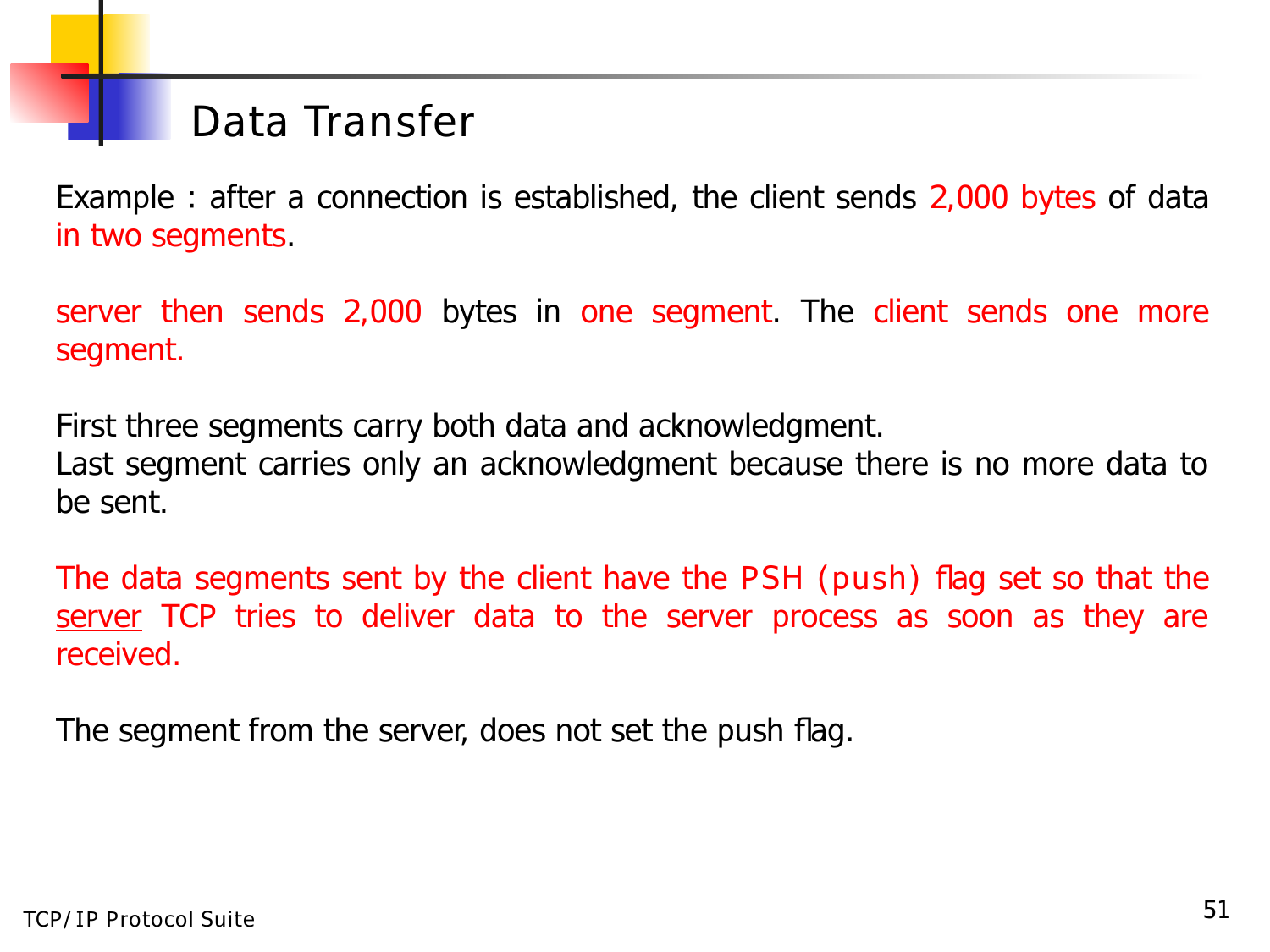

Data Transfer
Example : after a connection is established, the client sends 2,000 bytes of data in two segments.

server then sends 2,000 bytes in one segment. The client sends one more segment.

First three segments carry both data and acknowledgment.
Last segment carries only an acknowledgment because there is no more data to be sent.

The data segments sent by the client have the PSH (push) flag set so that the server TCP tries to deliver data to the server process as soon as they are received.

The segment from the server, does not set the push flag.
51
TCP/IP Protocol Suite